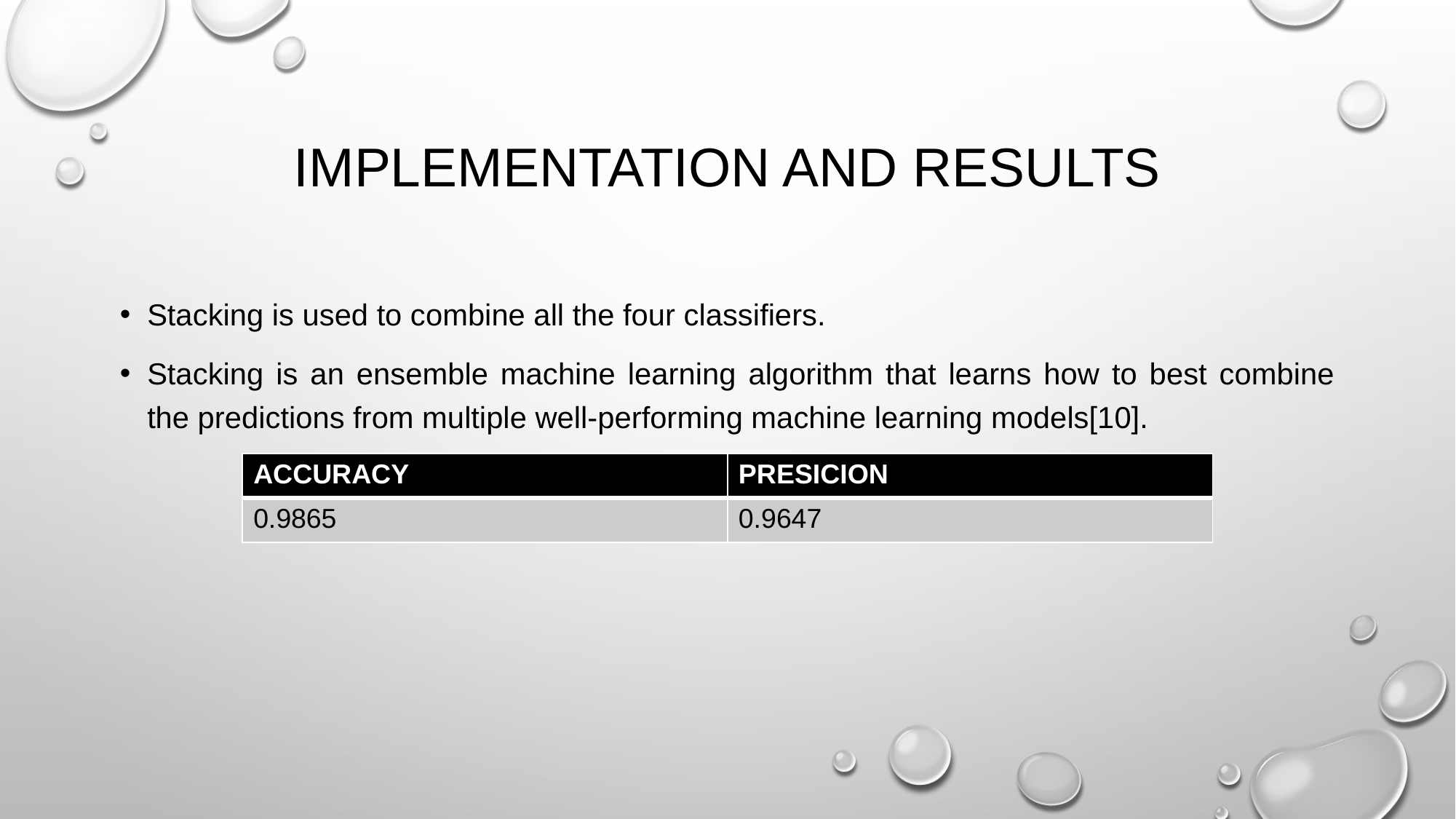

# IMPLEMENTATION AND RESULTS
Stacking is used to combine all the four classifiers.
Stacking is an ensemble machine learning algorithm that learns how to best combine the predictions from multiple well-performing machine learning models[10].

| ACCURACY | PRESICION |
| --- | --- |
| 0.9865 | 0.9647 |